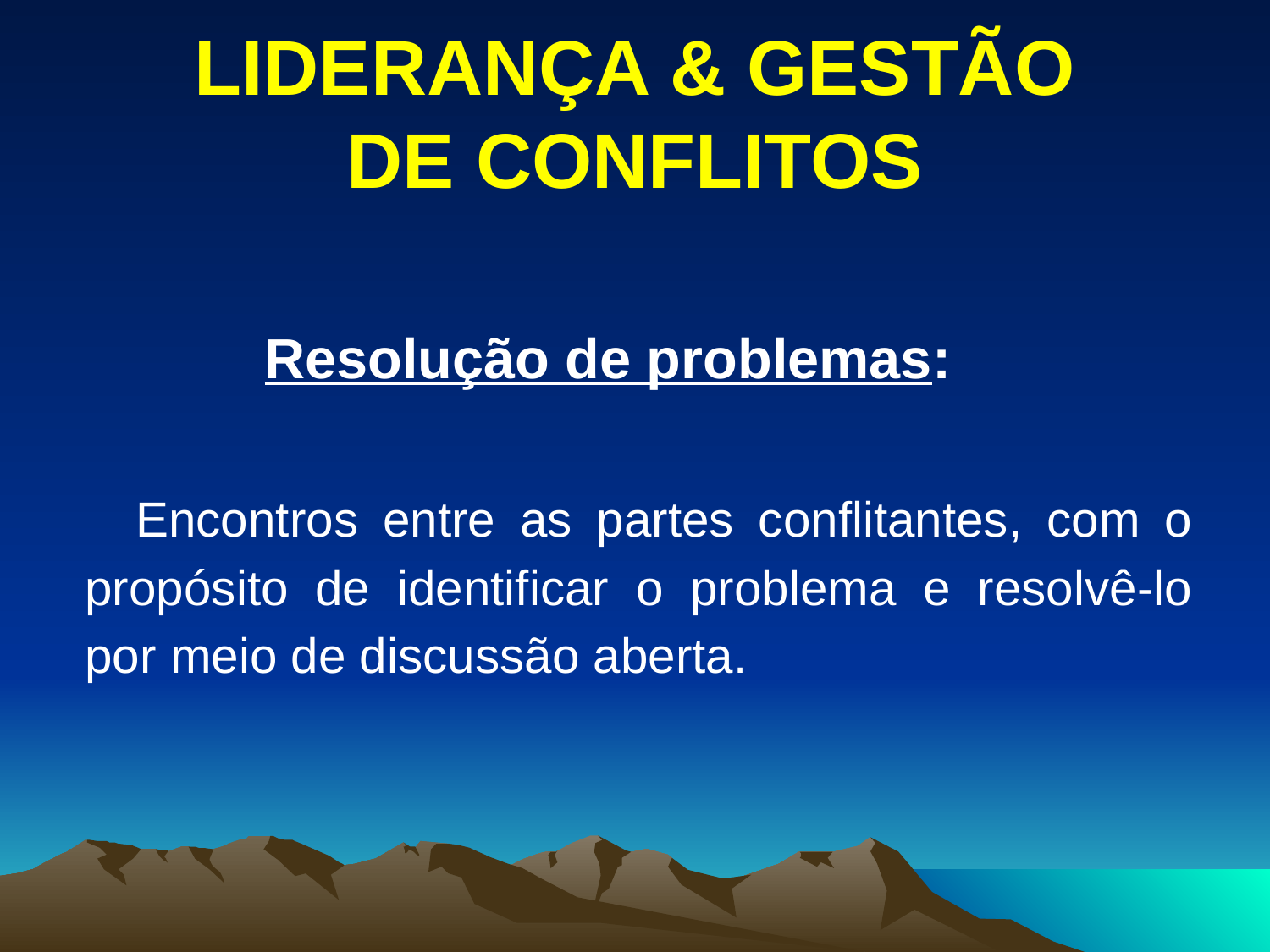

# LIDERANÇA & GESTÃO DE CONFLITOS
Resolução de problemas:

    Encontros entre as partes conflitantes, com o propósito de identificar o problema e resolvê-lo por meio de discussão aberta.